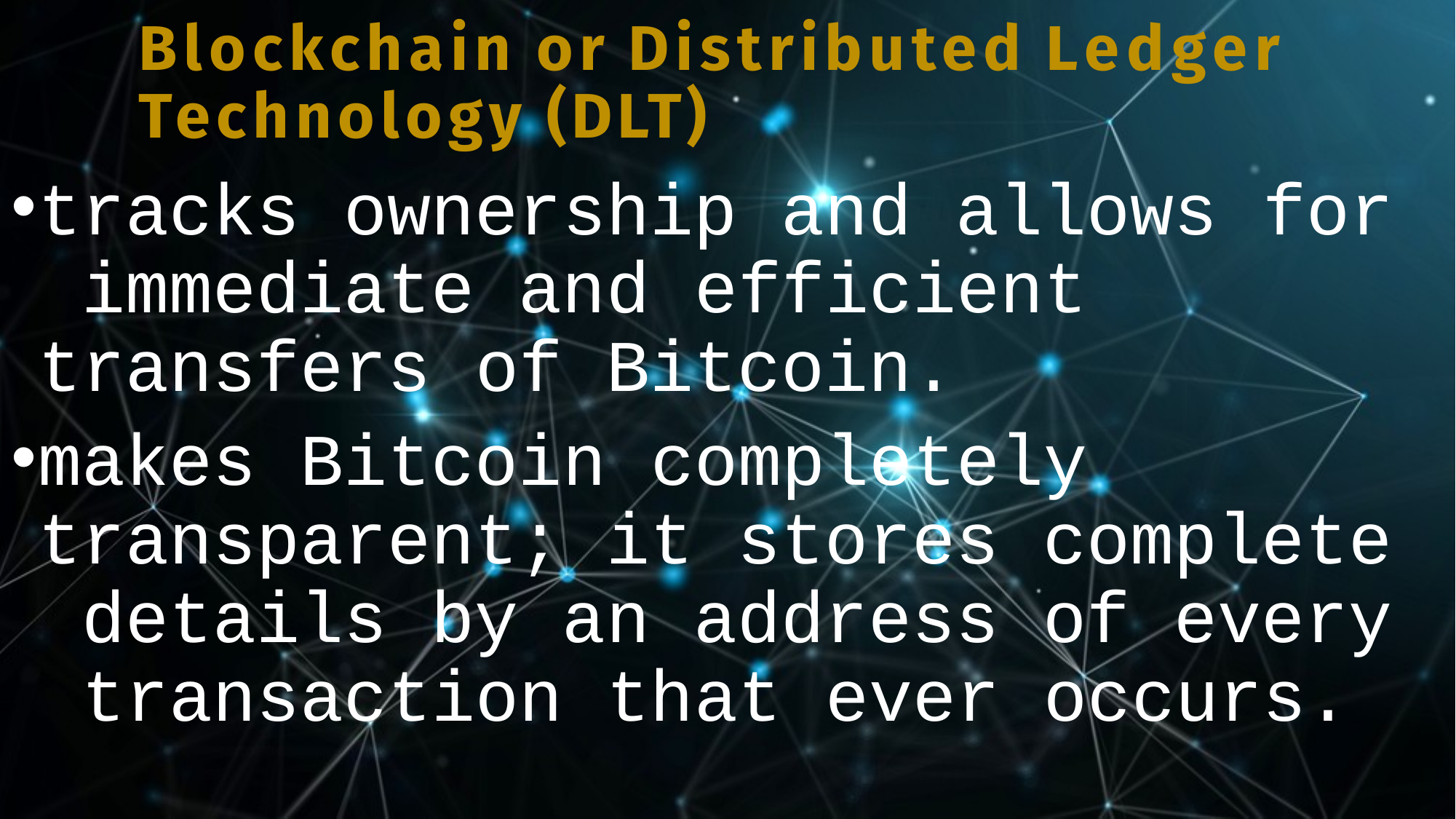

# Blockchain or Distributed Ledger  Technology (DLT)
tracks ownership and allows for  immediate and efficient  transfers of Bitcoin.
makes Bitcoin completely  transparent; it stores complete  details by an address of every  transaction that ever occurs.